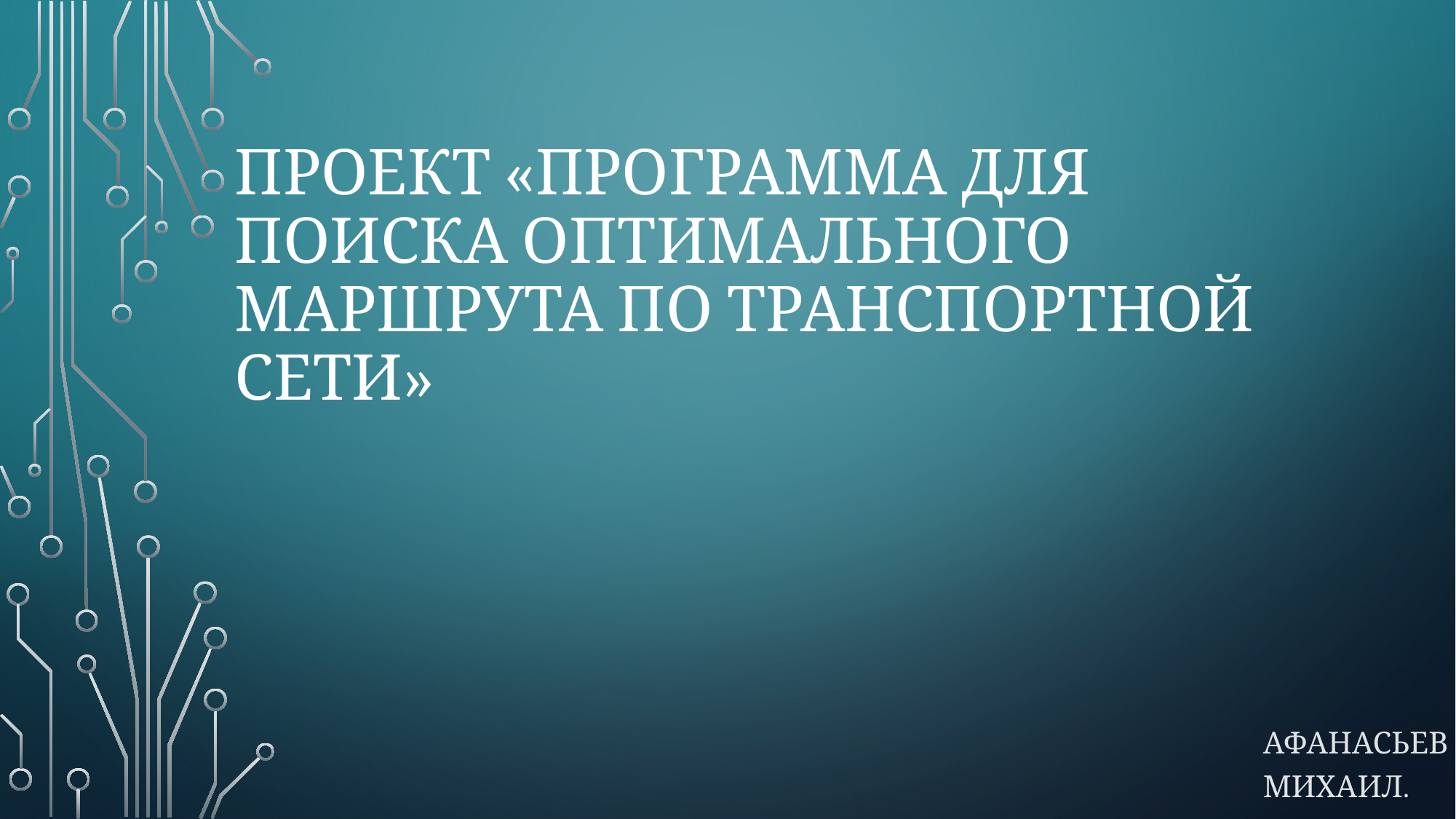

# Проект «Программа для поиска оптимального маршрута по транспортной сети»
Афанасьев Михаил.